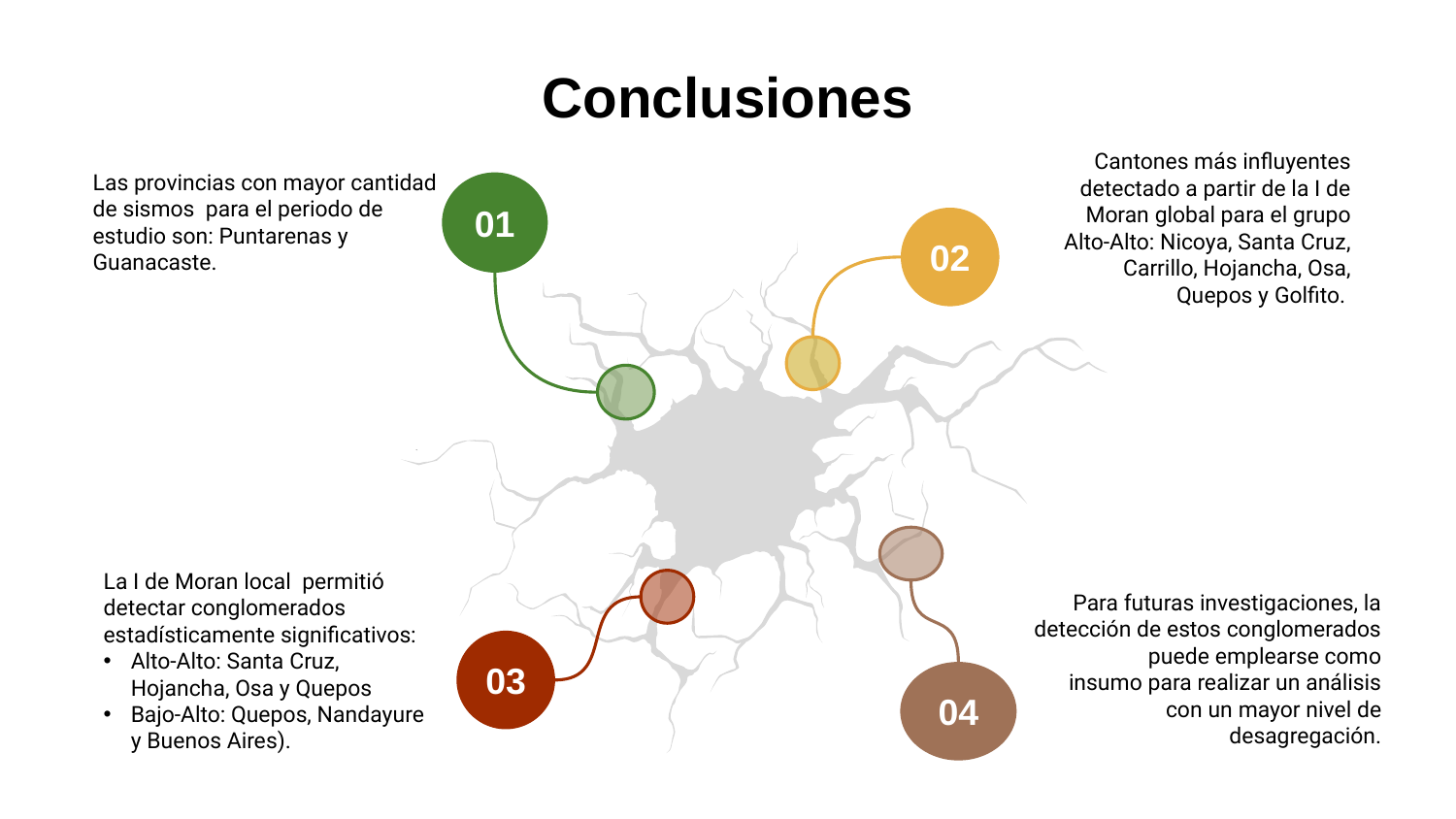

# Conclusiones
Cantones más influyentes detectado a partir de la I de Moran global para el grupo Alto-Alto: Nicoya, Santa Cruz, Carrillo, Hojancha, Osa, Quepos y Golfito.
02

Las provincias con mayor cantidad de sismos  para el periodo de estudio son: Puntarenas y  Guanacaste.
01

Para futuras investigaciones, la detección de estos conglomerados puede emplearse como
insumo para realizar un análisis con un mayor nivel de desagregación.
04
La I de Moran local  permitió detectar conglomerados estadísticamente significativos:
Alto-Alto: Santa Cruz, Hojancha, Osa y Quepos
Bajo-Alto: Quepos, Nandayure y Buenos Aires).

03